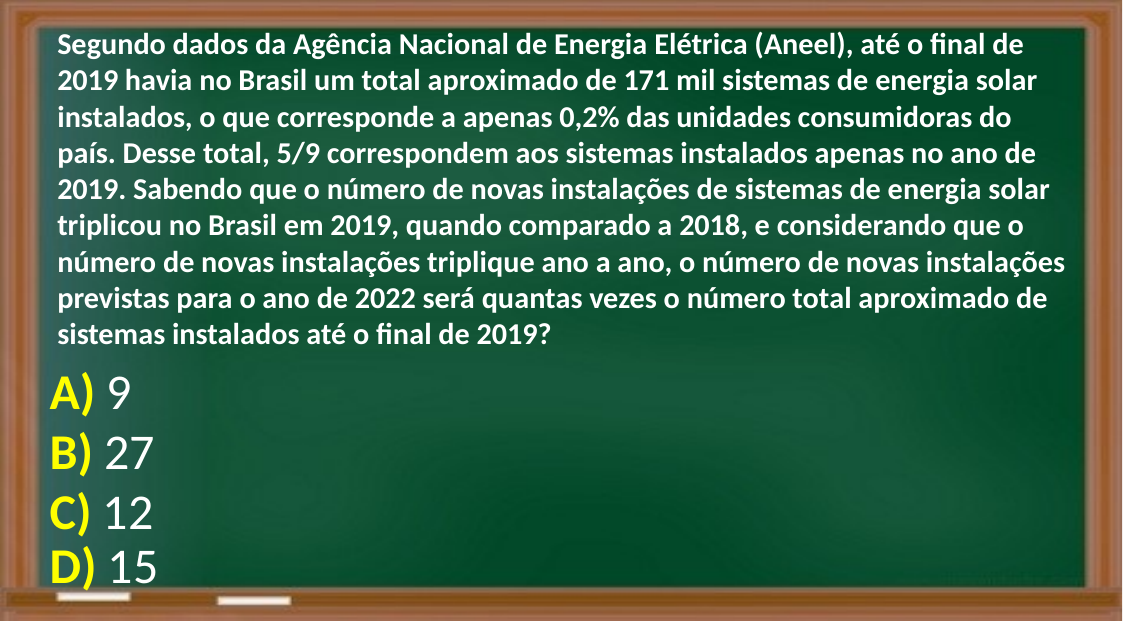

Segundo dados da Agência Nacional de Energia Elétrica (Aneel), até o final de 2019 havia no Brasil um total aproximado de 171 mil sistemas de energia solar instalados, o que corresponde a apenas 0,2% das unidades consumidoras do país. Desse total, 5/9 correspondem aos sistemas instalados apenas no ano de 2019. Sabendo que o número de novas instalações de sistemas de energia solar triplicou no Brasil em 2019, quando comparado a 2018, e considerando que o número de novas instalações triplique ano a ano, o número de novas instalações previstas para o ano de 2022 será quantas vezes o número total aproximado de sistemas instalados até o final de 2019?
A) 9
B) 27
C) 12
D) 15